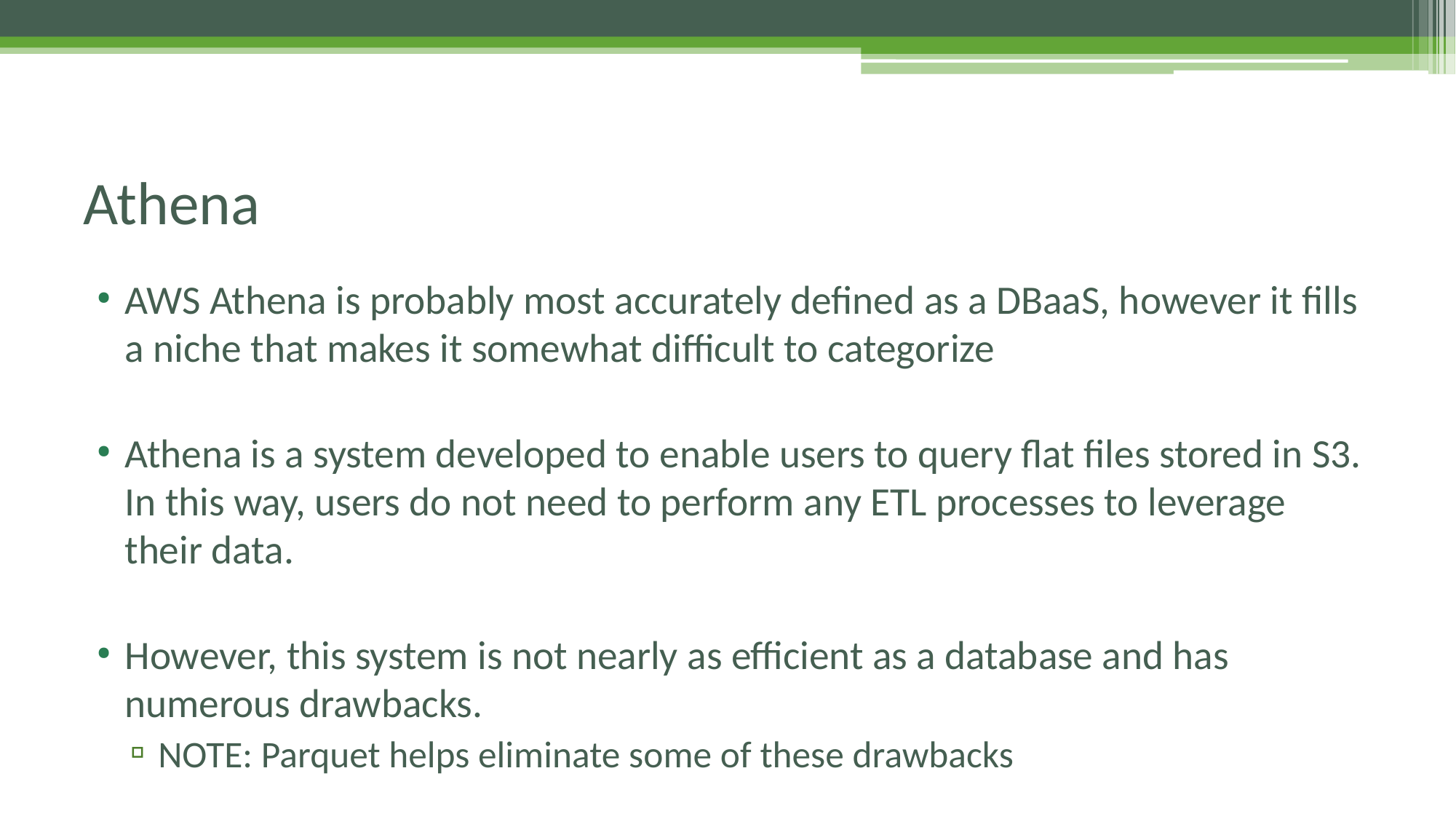

# Athena
AWS Athena is probably most accurately defined as a DBaaS, however it fills a niche that makes it somewhat difficult to categorize

Athena is a system developed to enable users to query flat files stored in S3. In this way, users do not need to perform any ETL processes to leverage their data.

However, this system is not nearly as efficient as a database and has numerous drawbacks.
NOTE: Parquet helps eliminate some of these drawbacks